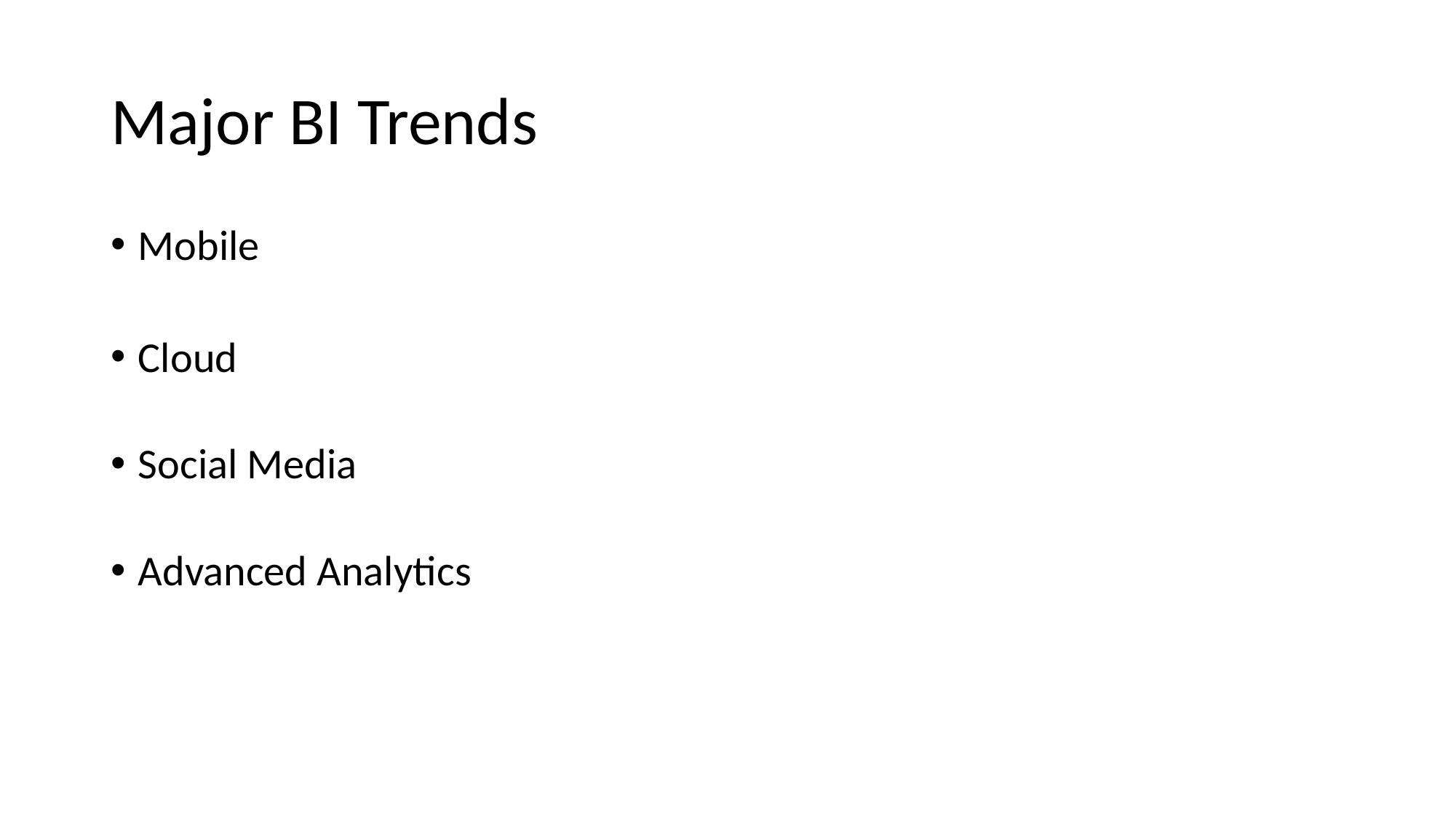

# Major BI Trends
Mobile
Cloud
Social Media
Advanced Analytics